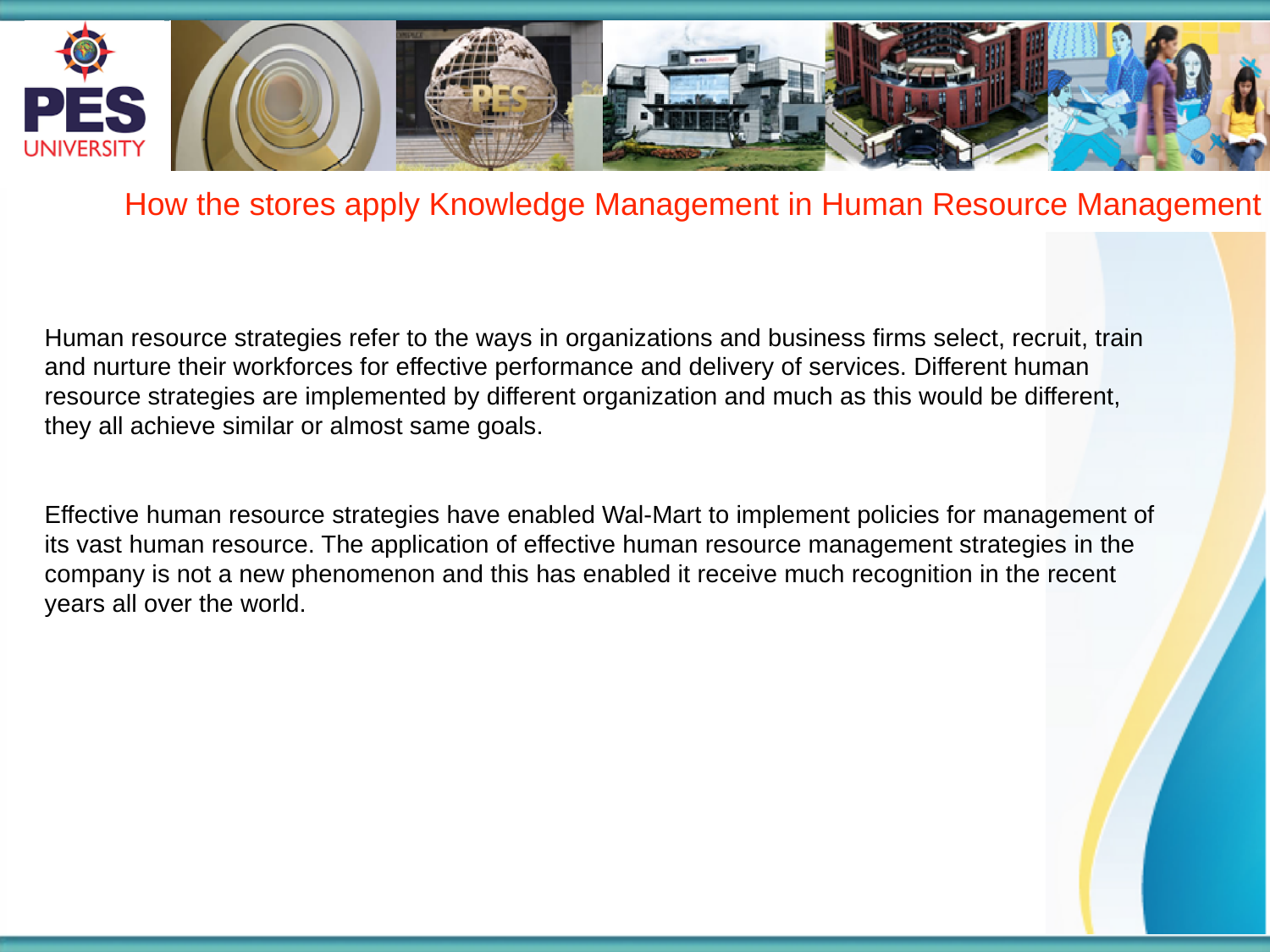

How the stores apply Knowledge Management in Human Resource Management
Human resource strategies refer to the ways in organizations and business firms select, recruit, train and nurture their workforces for effective performance and delivery of services. Different human
resource strategies are implemented by different organization and much as this would be different, they all achieve similar or almost same goals.

Effective human resource strategies have enabled Wal-Mart to implement policies for management of its vast human resource. The application of effective human resource management strategies in the company is not a new phenomenon and this has enabled it receive much recognition in the recent years all over the world.